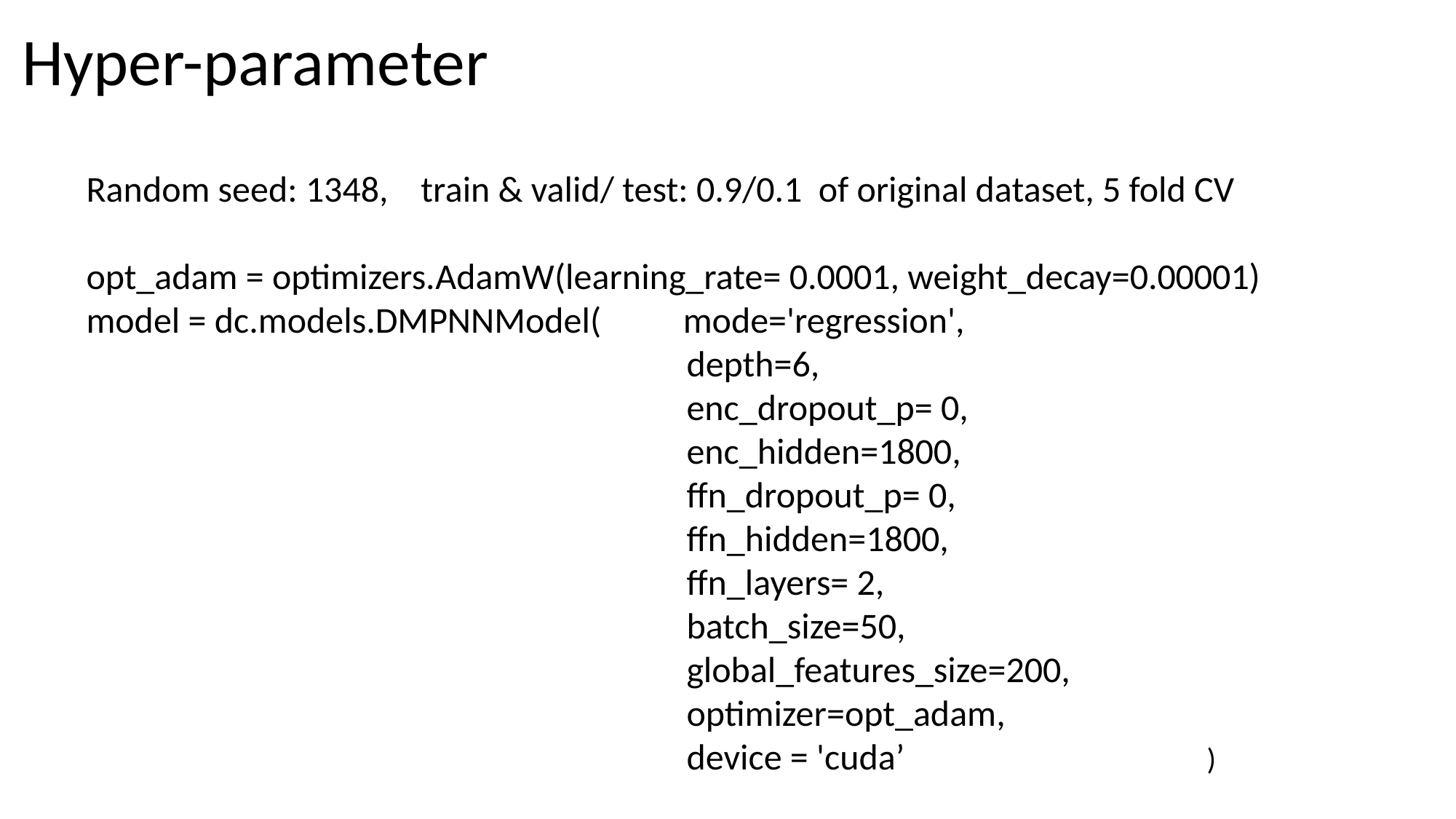

# Hyper-parameter
Random seed: 1348,    train & valid/ test: 0.9/0.1  of original dataset, 5 fold CV

opt_adam = optimizers.AdamW(learning_rate= 0.0001, weight_decay=0.00001)
model = dc.models.DMPNNModel(          mode='regression',
                    depth=6,
                    enc_dropout_p= 0,
                    enc_hidden=1800,
                    ffn_dropout_p= 0,
                    ffn_hidden=1800,
                    ffn_layers= 2,
                    batch_size=50,
                    global_features_size=200,
                    optimizer=opt_adam,
                    device = 'cuda’                                      )